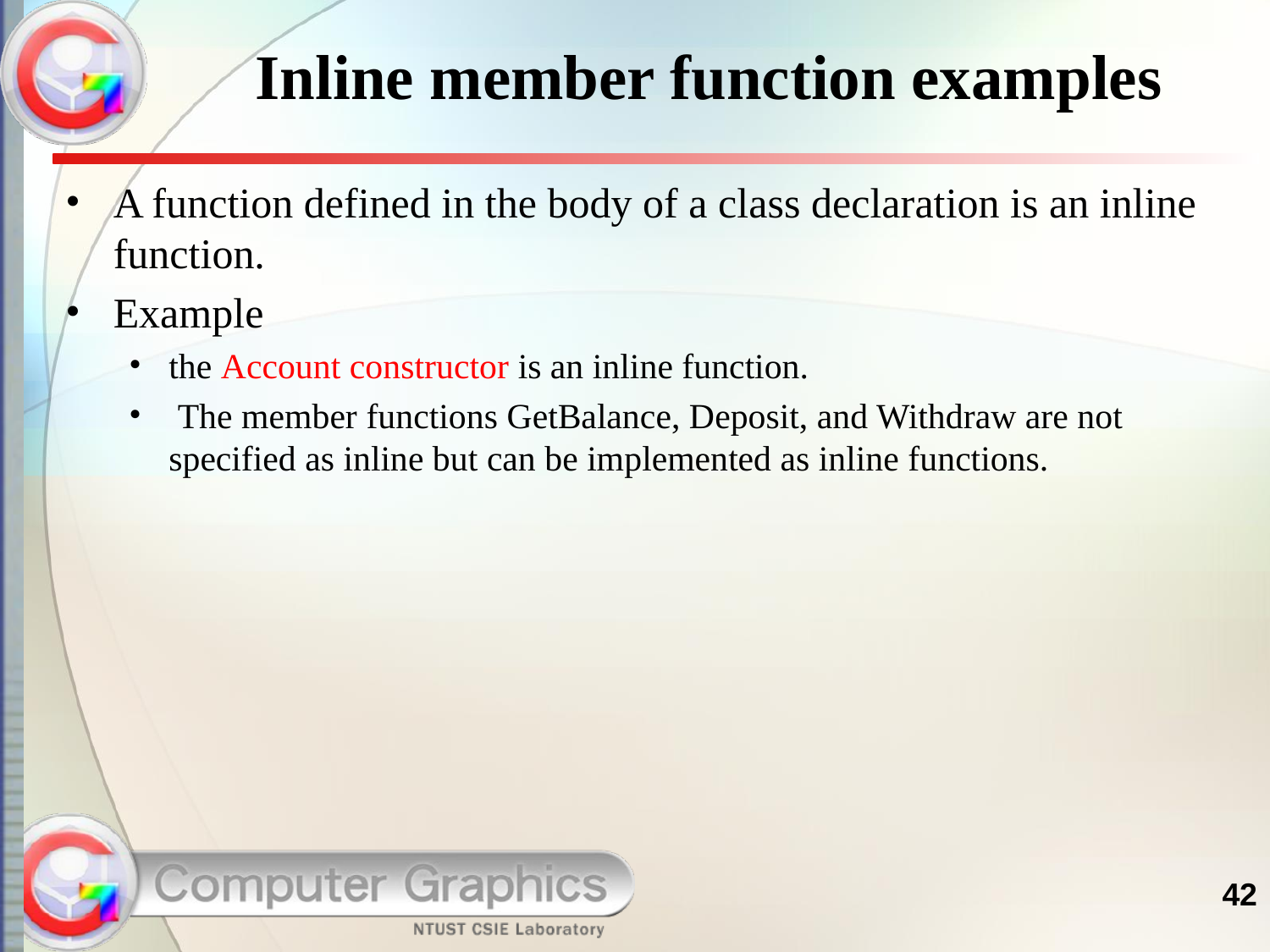

# Inline member function examples
A function defined in the body of a class declaration is an inline function.
Example
the Account constructor is an inline function.
 The member functions GetBalance, Deposit, and Withdraw are not specified as inline but can be implemented as inline functions.
42